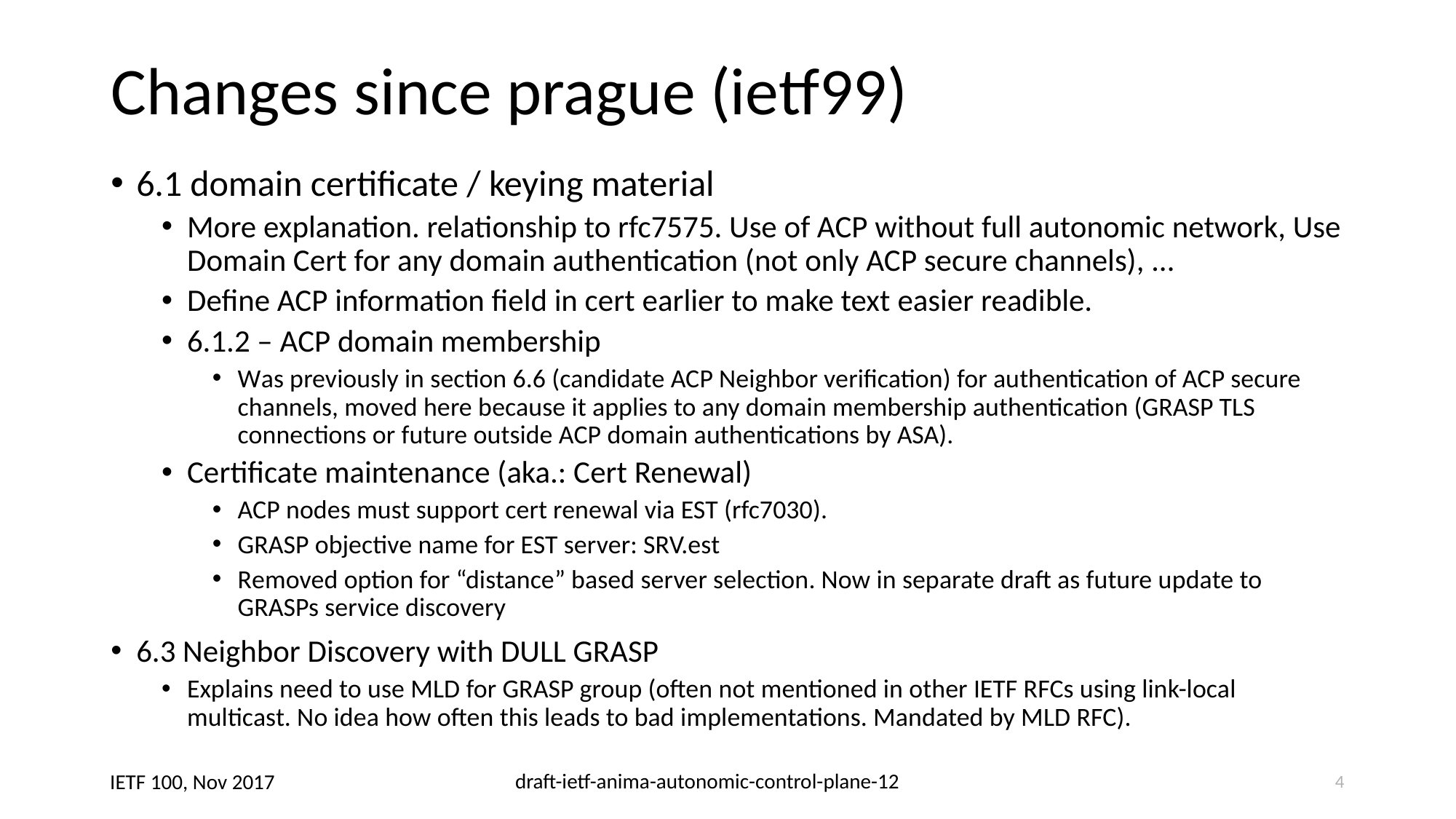

# Changes since prague (ietf99)
6.1 domain certificate / keying material
More explanation. relationship to rfc7575. Use of ACP without full autonomic network, Use Domain Cert for any domain authentication (not only ACP secure channels), …
Define ACP information field in cert earlier to make text easier readible.
6.1.2 – ACP domain membership
Was previously in section 6.6 (candidate ACP Neighbor verification) for authentication of ACP secure channels, moved here because it applies to any domain membership authentication (GRASP TLS connections or future outside ACP domain authentications by ASA).
Certificate maintenance (aka.: Cert Renewal)
ACP nodes must support cert renewal via EST (rfc7030).
GRASP objective name for EST server: SRV.est
Removed option for “distance” based server selection. Now in separate draft as future update to GRASPs service discovery
6.3 Neighbor Discovery with DULL GRASP
Explains need to use MLD for GRASP group (often not mentioned in other IETF RFCs using link-local multicast. No idea how often this leads to bad implementations. Mandated by MLD RFC).
4